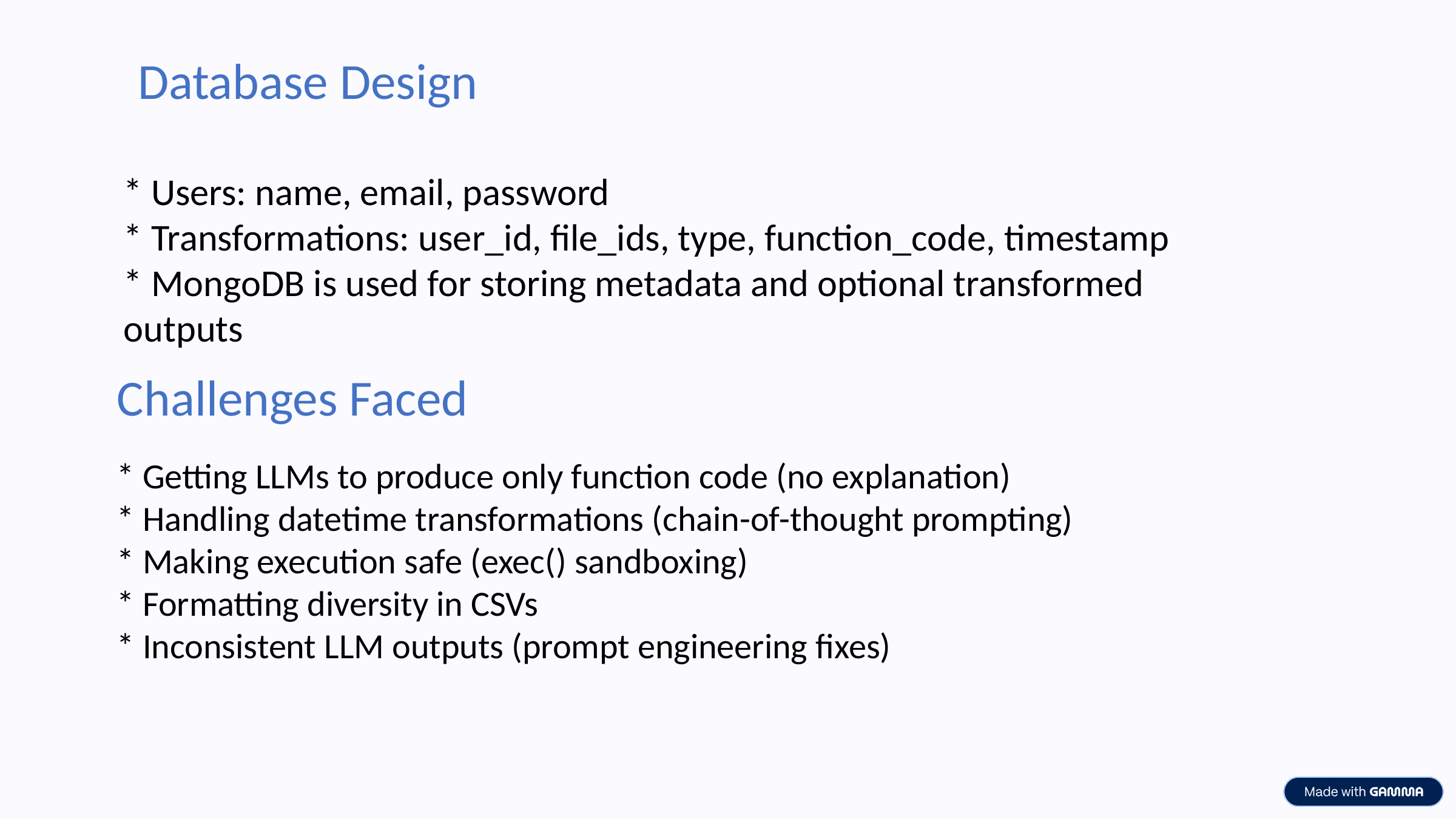

Database Design

* Users: name, email, password
* Transformations: user_id, file_ids, type, function_code, timestamp
* MongoDB is used for storing metadata and optional transformed outputs
Challenges Faced

* Getting LLMs to produce only function code (no explanation)
* Handling datetime transformations (chain-of-thought prompting)
* Making execution safe (exec() sandboxing)
* Formatting diversity in CSVs
* Inconsistent LLM outputs (prompt engineering fixes)